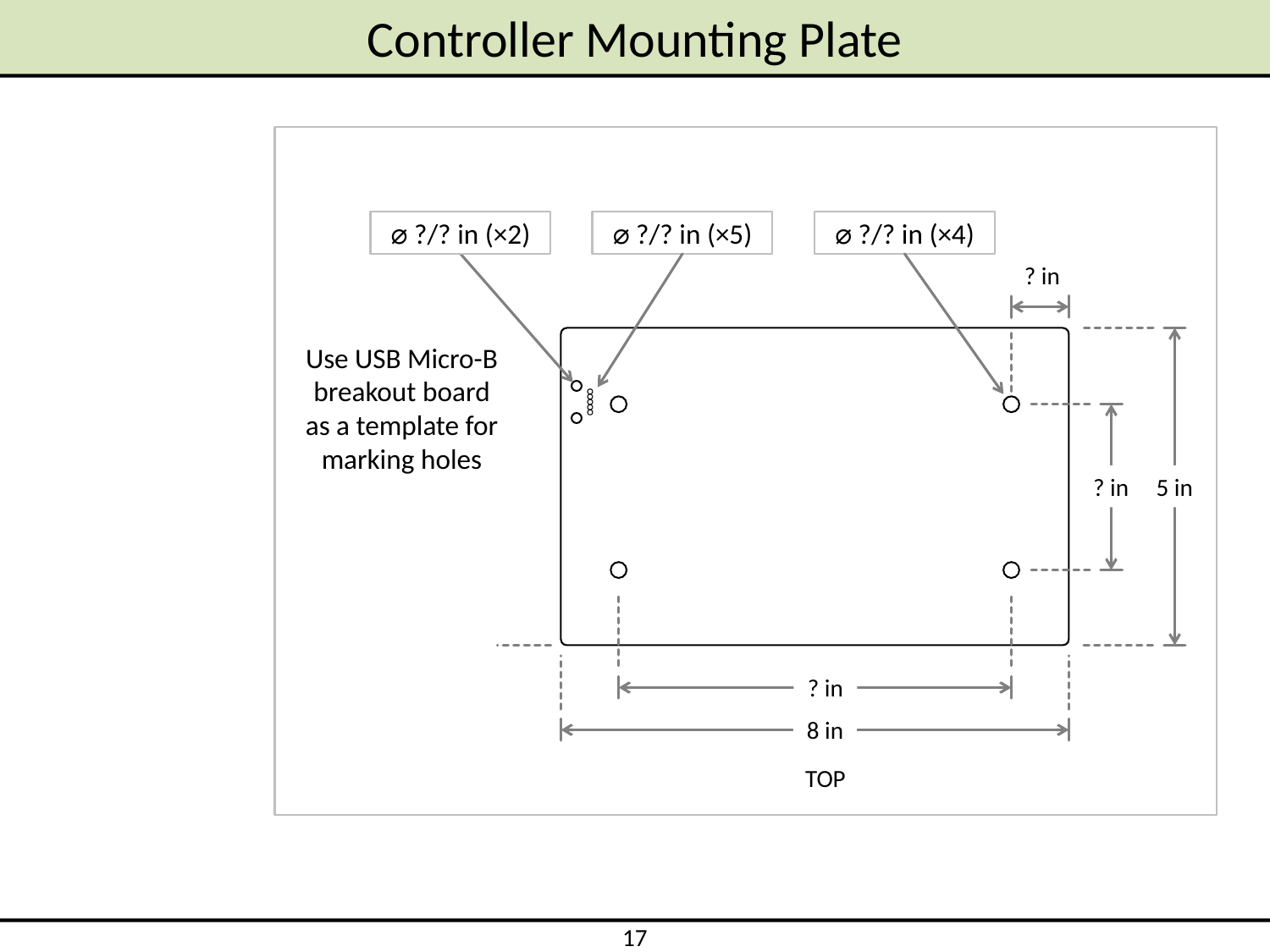

# Controller Mounting Plate

⌀ ?/? in (×2)
⌀ ?/? in (×5)
⌀ ?/? in (×4)
? in

Use USB Micro-B
breakout board
as a template for
marking holes

? in
5 in
? in
8 in
TOP